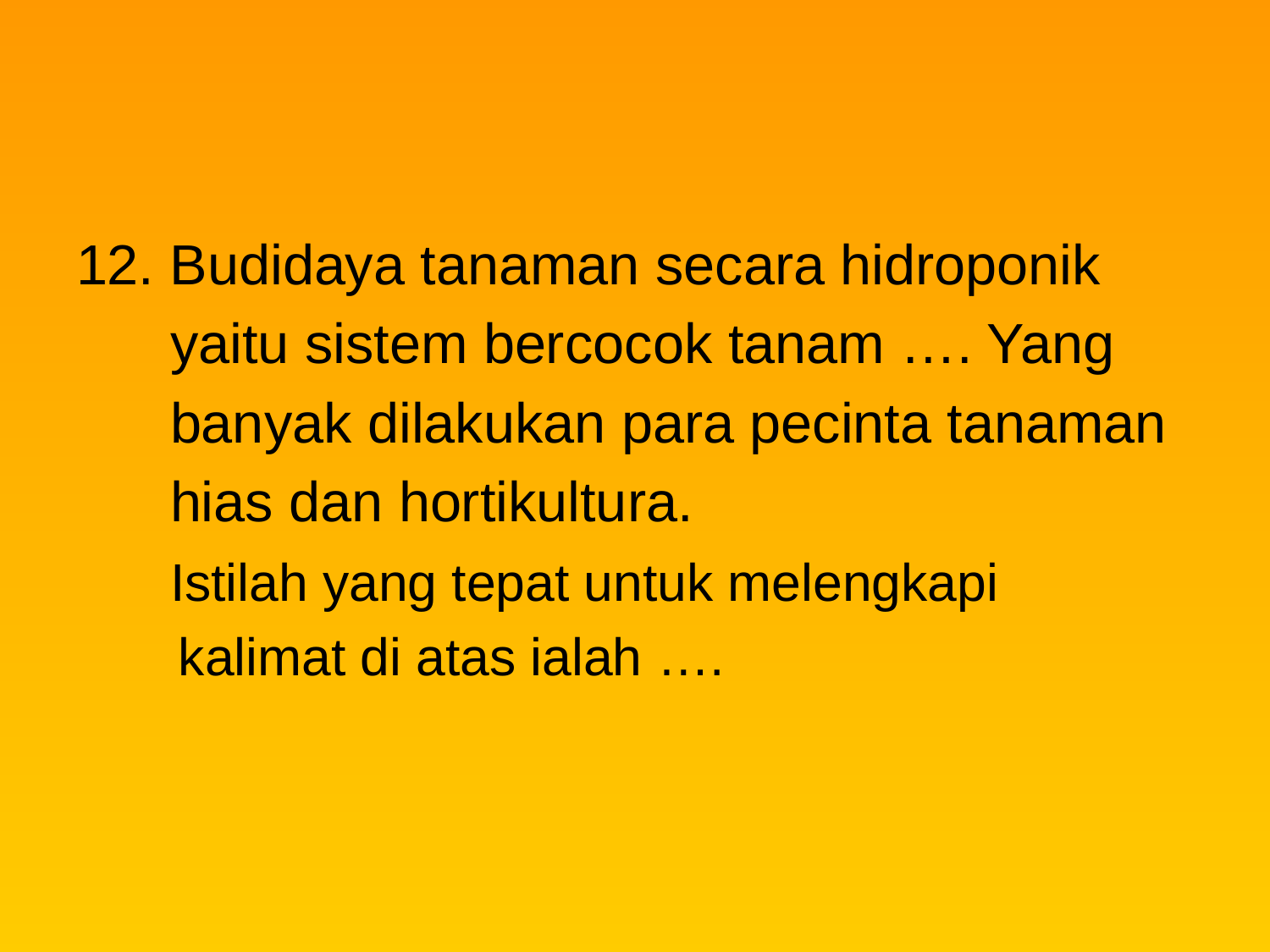

12. Budidaya tanaman secara hidroponik
      yaitu sistem bercocok tanam …. Yang
      banyak dilakukan para pecinta tanaman
      hias dan hortikultura.
      Istilah yang tepat untuk melengkapi
       kalimat di atas ialah ….